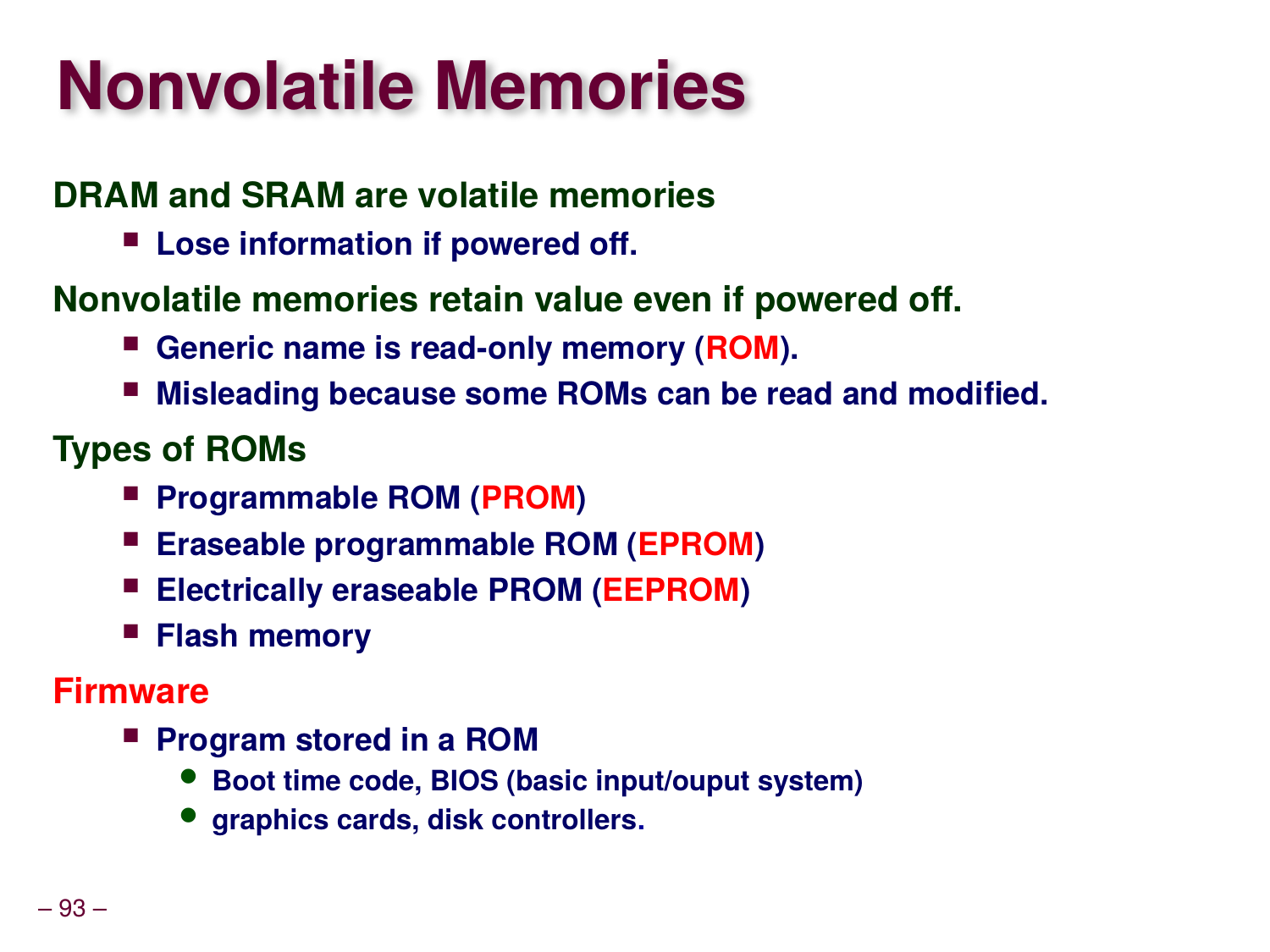

# Nonvolatile Memories
DRAM and SRAM are volatile memories
Lose information if powered off.
Nonvolatile memories retain value even if powered off.
Generic name is read-only memory (ROM).
Misleading because some ROMs can be read and modified.
Types of ROMs
Programmable ROM (PROM)
Eraseable programmable ROM (EPROM)
Electrically eraseable PROM (EEPROM)
Flash memory
Firmware
Program stored in a ROM
Boot time code, BIOS (basic input/ouput system)
graphics cards, disk controllers.